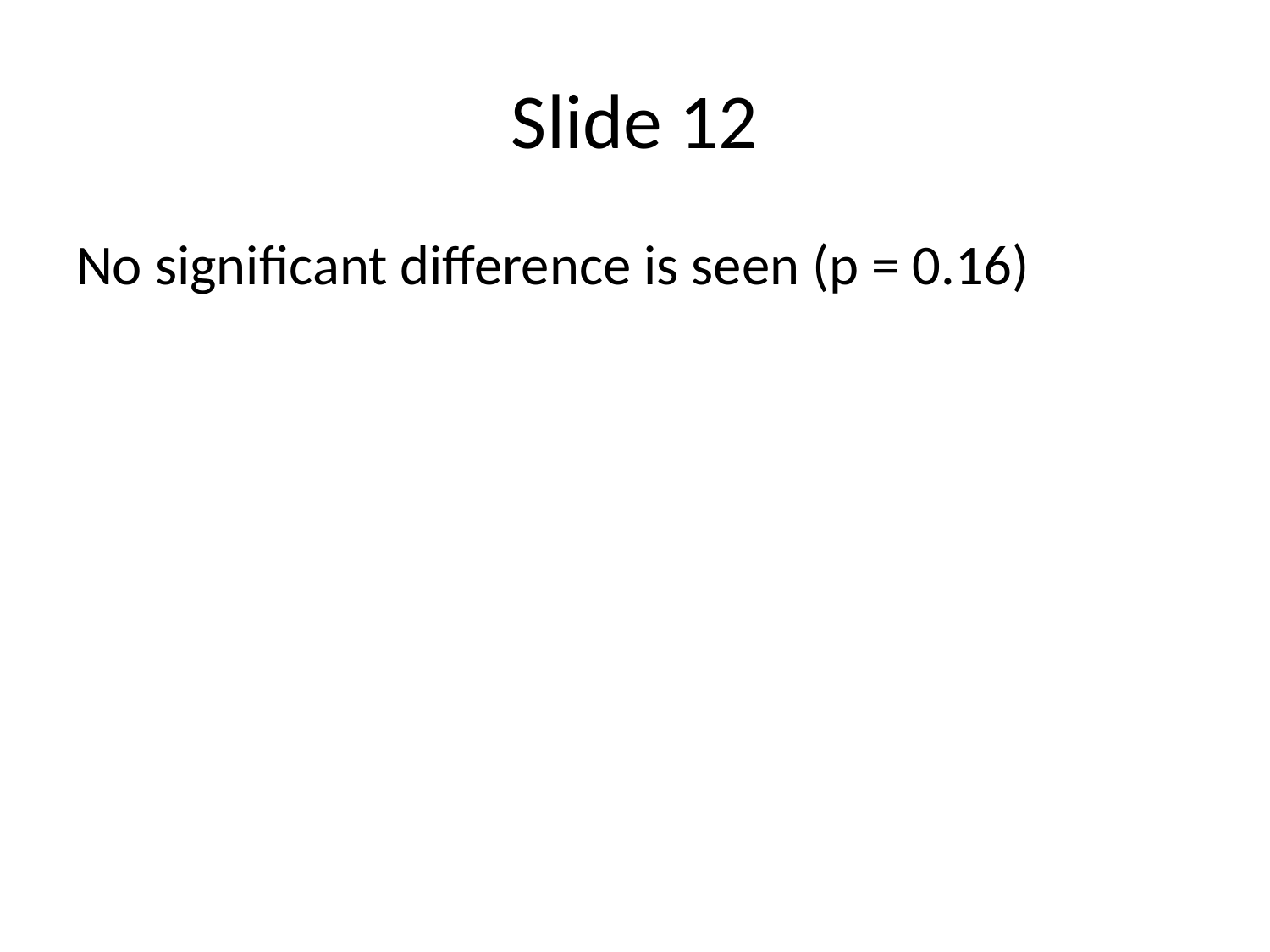

# Slide 12
No significant difference is seen (p = 0.16)